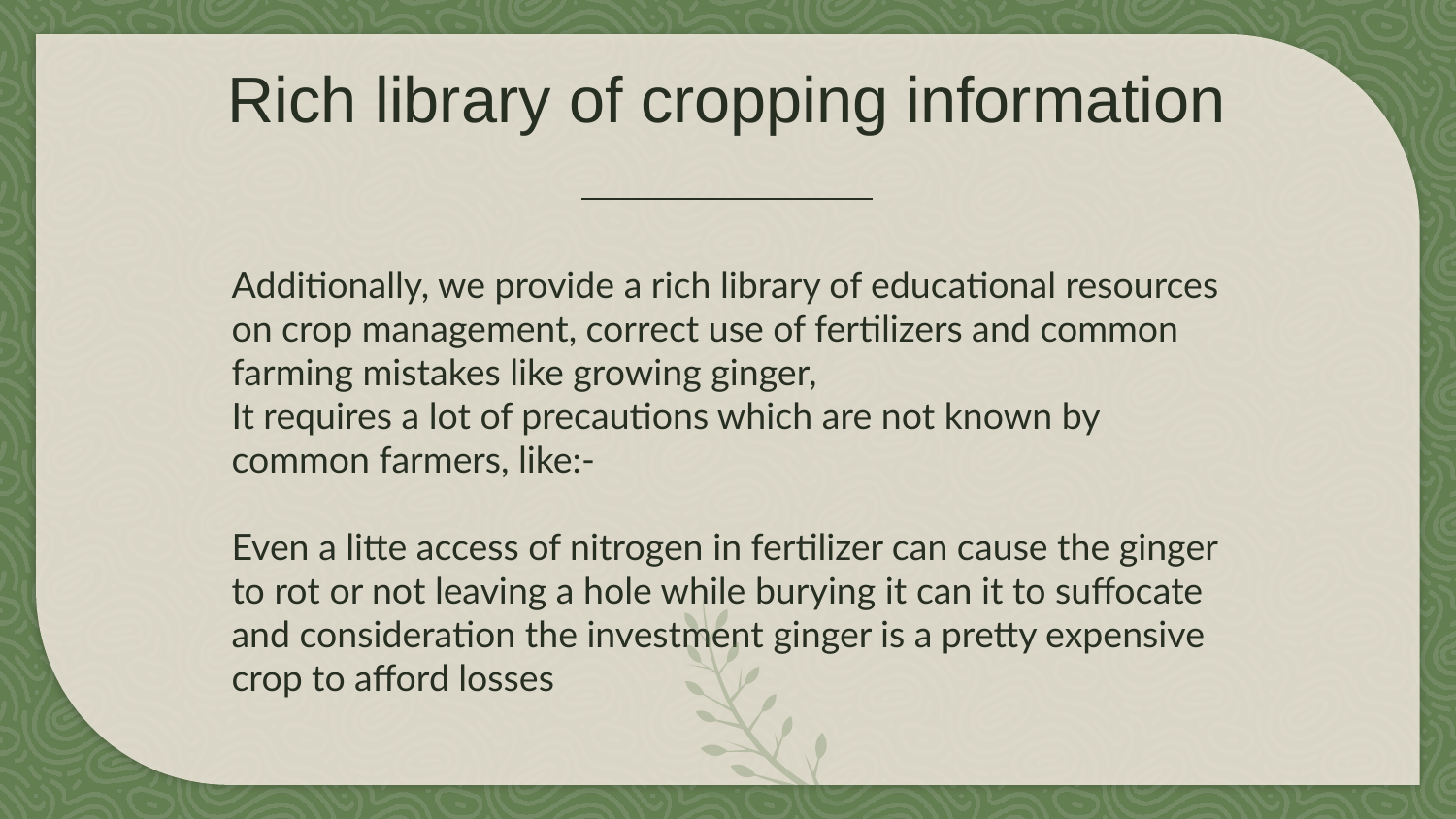

# Rich library of cropping information
Additionally, we provide a rich library of educational resources on crop management, correct use of fertilizers and common farming mistakes like growing ginger,
It requires a lot of precautions which are not known by common farmers, like:-

Even a litte access of nitrogen in fertilizer can cause the ginger to rot or not leaving a hole while burying it can it to suffocate  and consideration the investment ginger is a pretty expensive crop to afford losses